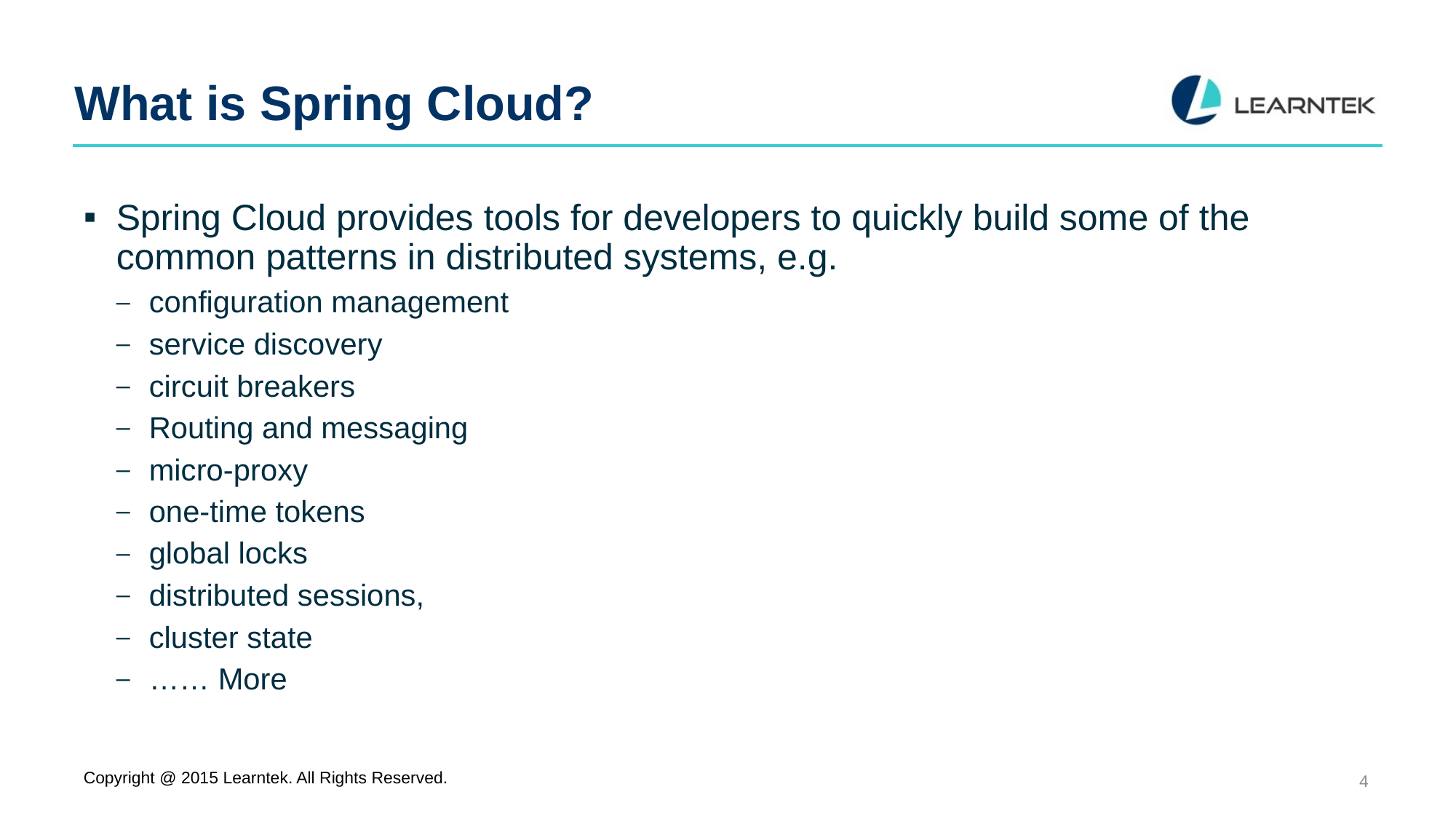

# What is Spring Cloud?
Spring Cloud provides tools for developers to quickly build some of the common patterns in distributed systems, e.g.
configuration management
service discovery
circuit breakers
Routing and messaging
micro-proxy
one-time tokens
global locks
distributed sessions,
cluster state
…… More
Copyright @ 2015 Learntek. All Rights Reserved.
4